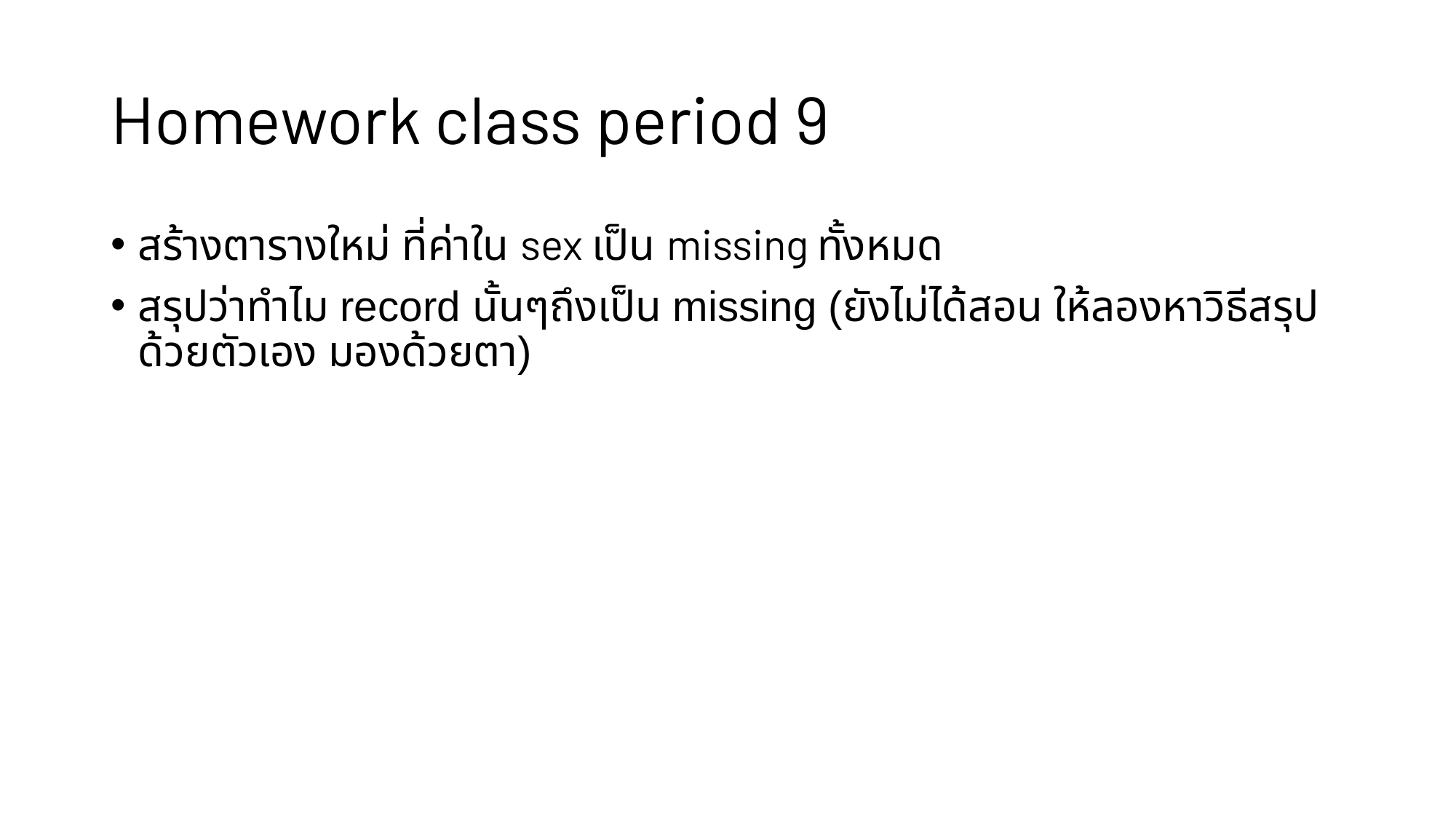

# Homework class period 9
สร้างตารางใหม่ ที่ค่าใน sex เป็น missing ทั้งหมด
สรุปว่าทำไม record นั้นๆถึงเป็น missing (ยังไม่ได้สอน ให้ลองหาวิธีสรุปด้วยตัวเอง มองด้วยตา)